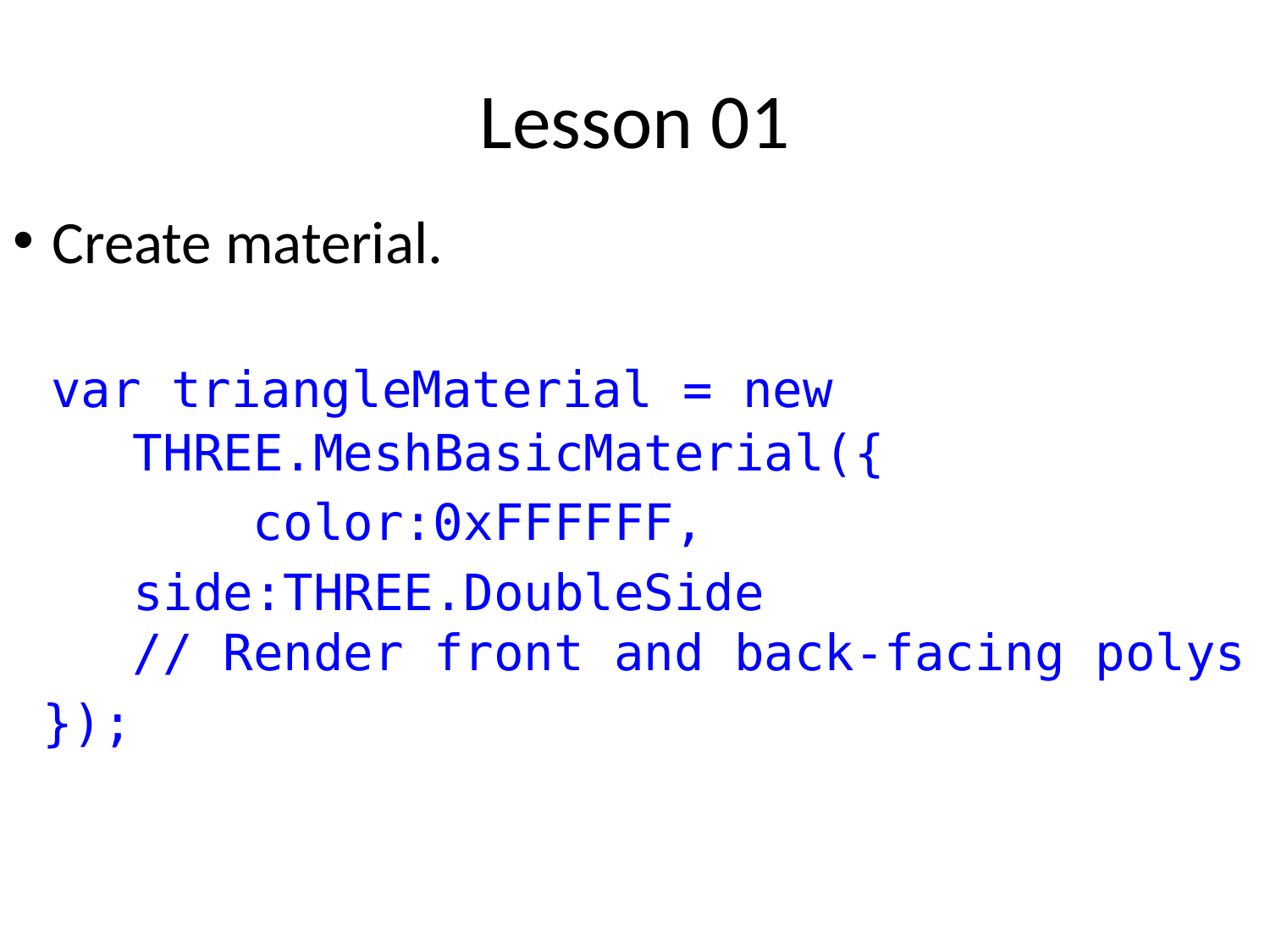

# Lesson 01
Create material.

 var triangleMaterial = new
    THREE.MeshBasicMaterial({
        color:0xFFFFFF,
    side:THREE.DoubleSide
    // Render front and back-facing polys
 });